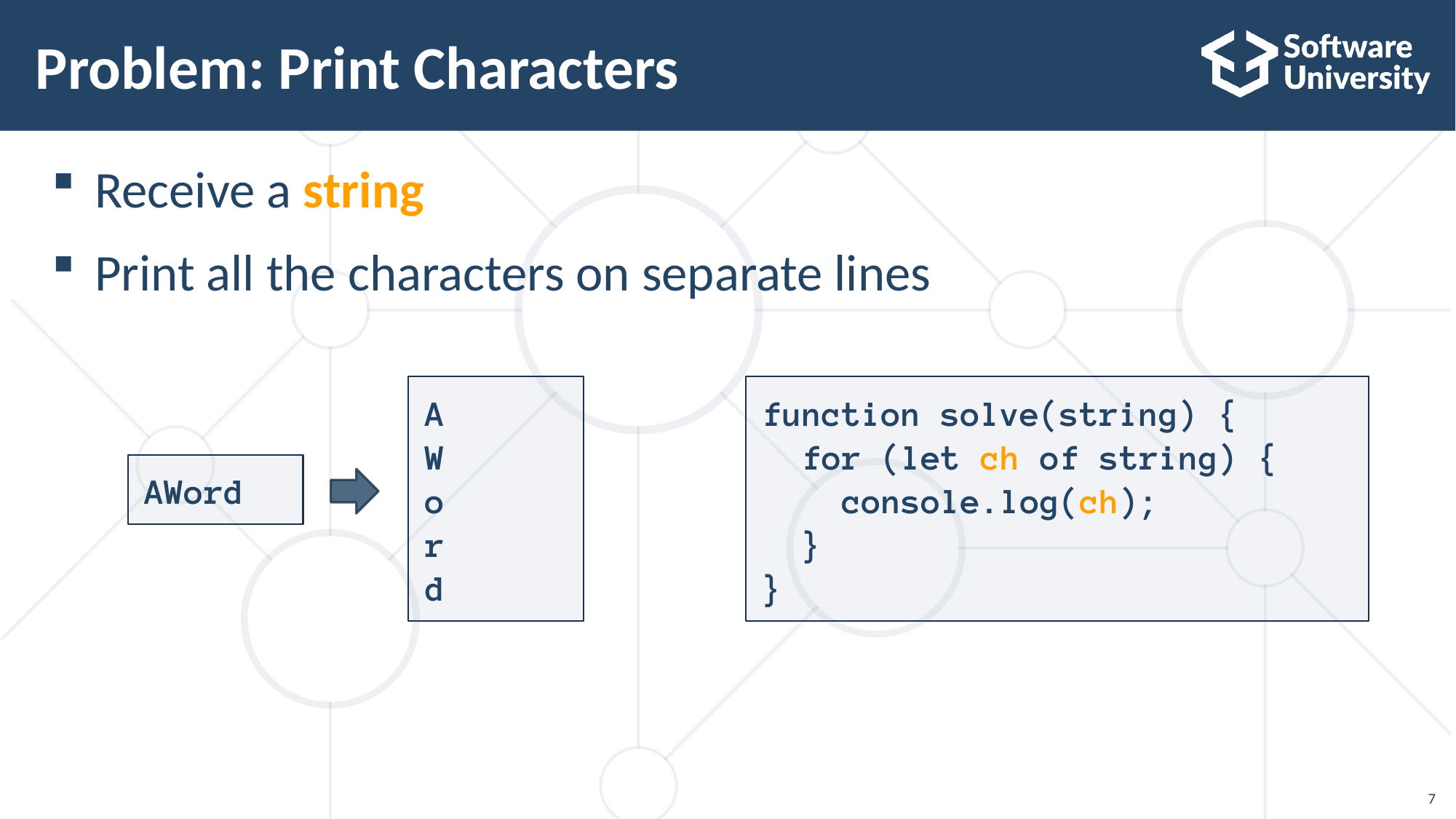

# Problem: Print Characters
Receive a string
Print all the characters on separate lines
function solve(string) {
  for (let ch of string) {
    console.log(ch);
  }
}
A
W
o
r
d
AWord

7